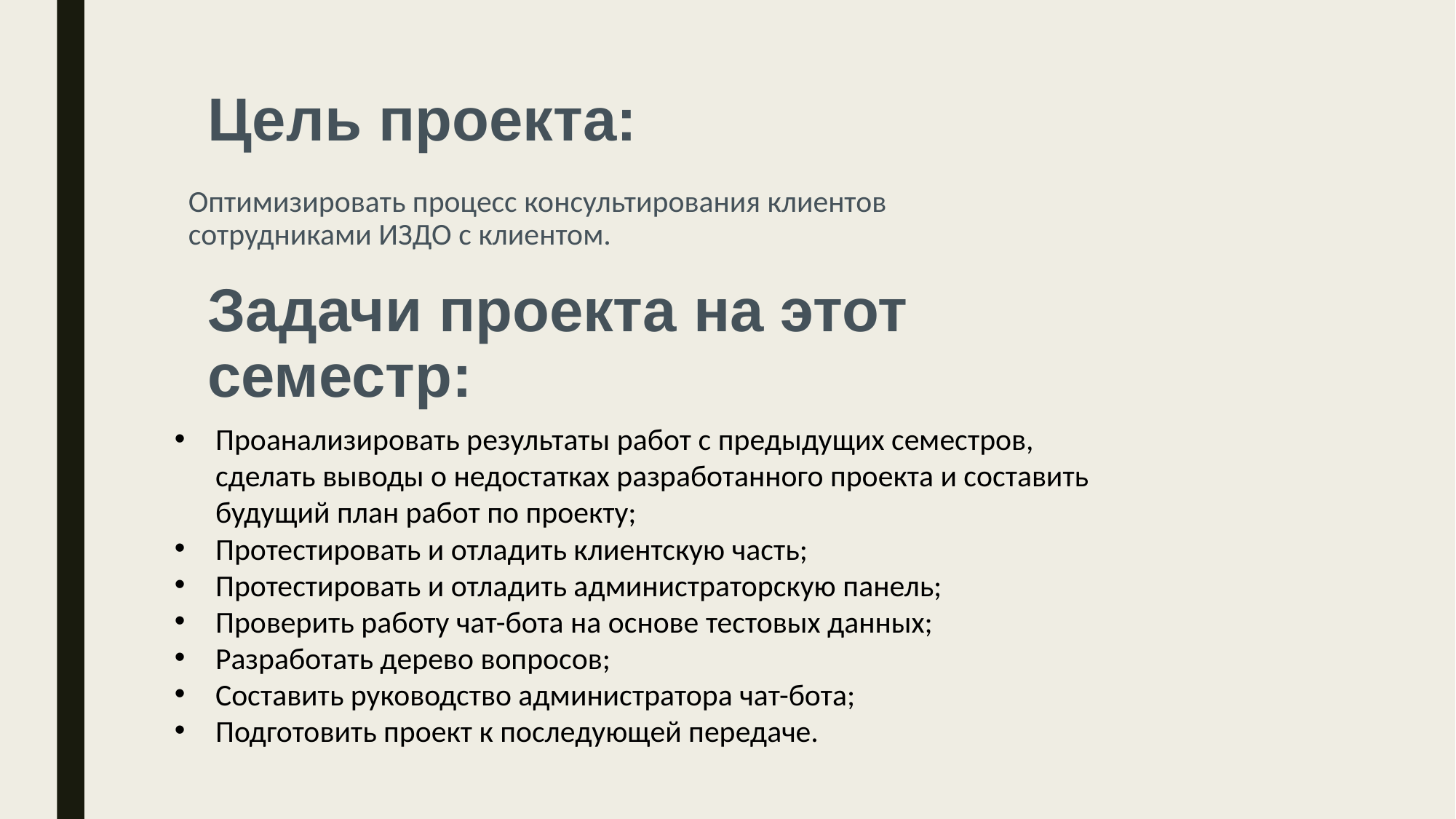

Цель проекта:
Оптимизировать процесс консультирования клиентов сотрудниками ИЗДО с клиентом.
Задачи проекта на этот семестр:
Проанализировать результаты работ с предыдущих семестров, сделать выводы о недостатках разработанного проекта и составить будущий план работ по проекту;
Протестировать и отладить клиентскую часть;
Протестировать и отладить администраторскую панель;
Проверить работу чат-бота на основе тестовых данных;
Разработать дерево вопросов;
Составить руководство администратора чат-бота;
Подготовить проект к последующей передаче.